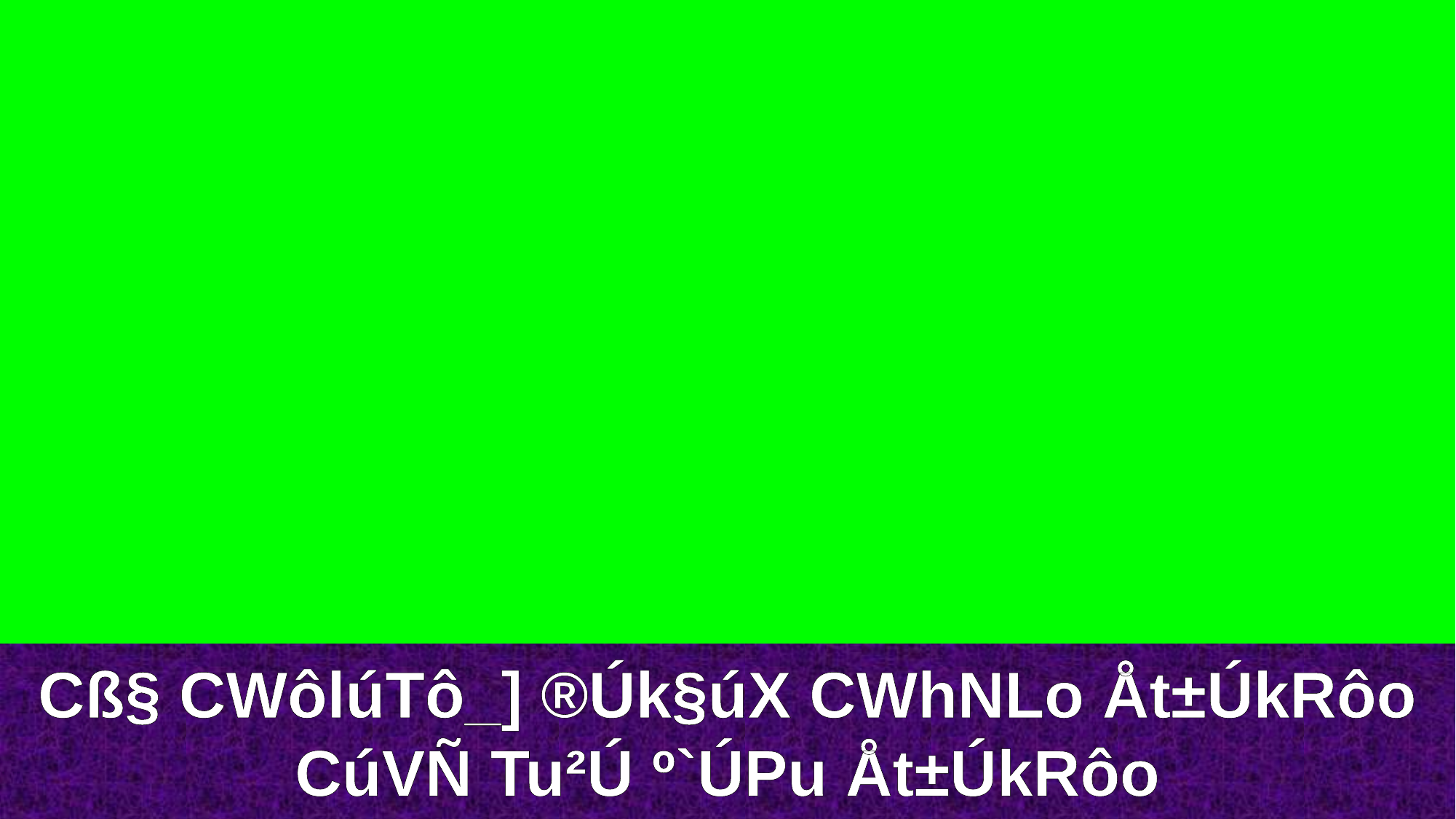

Cß§ CWôlúTô_] ®Úk§úX CWhNLo Åt±ÚkRôo
CúVÑ Tu²Ú º`ÚPu Åt±ÚkRôo